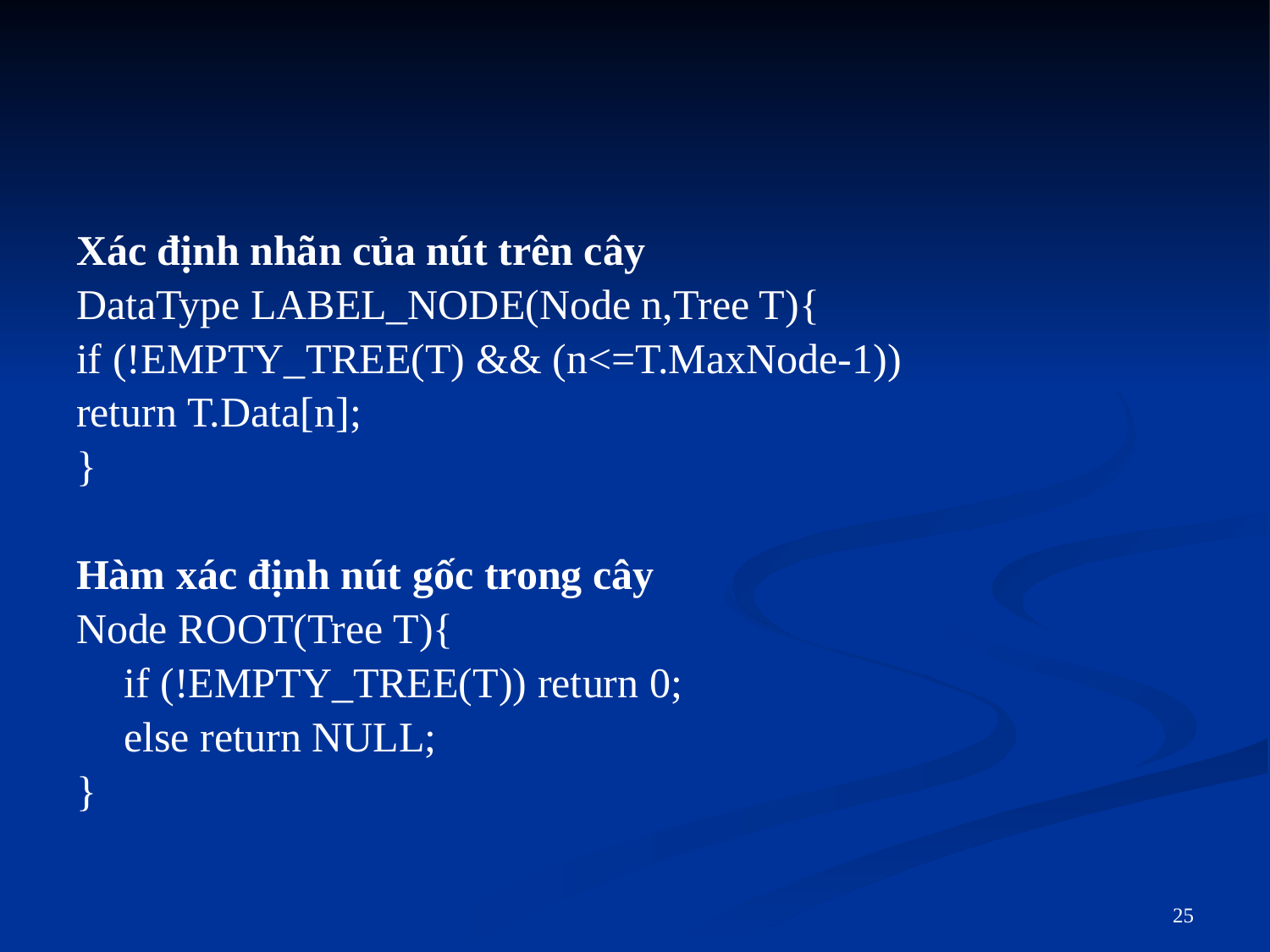

#
Xác định nhãn của nút trên cây
DataType LABEL_NODE(Node n,Tree T){
if (!EMPTY_TREE(T) && (n<=T.MaxNode-1))
return T.Data[n];
}

Hàm xác định nút gốc trong cây
Node ROOT(Tree T){
	if (!EMPTY_TREE(T)) return 0;
	else return NULL;
}
25